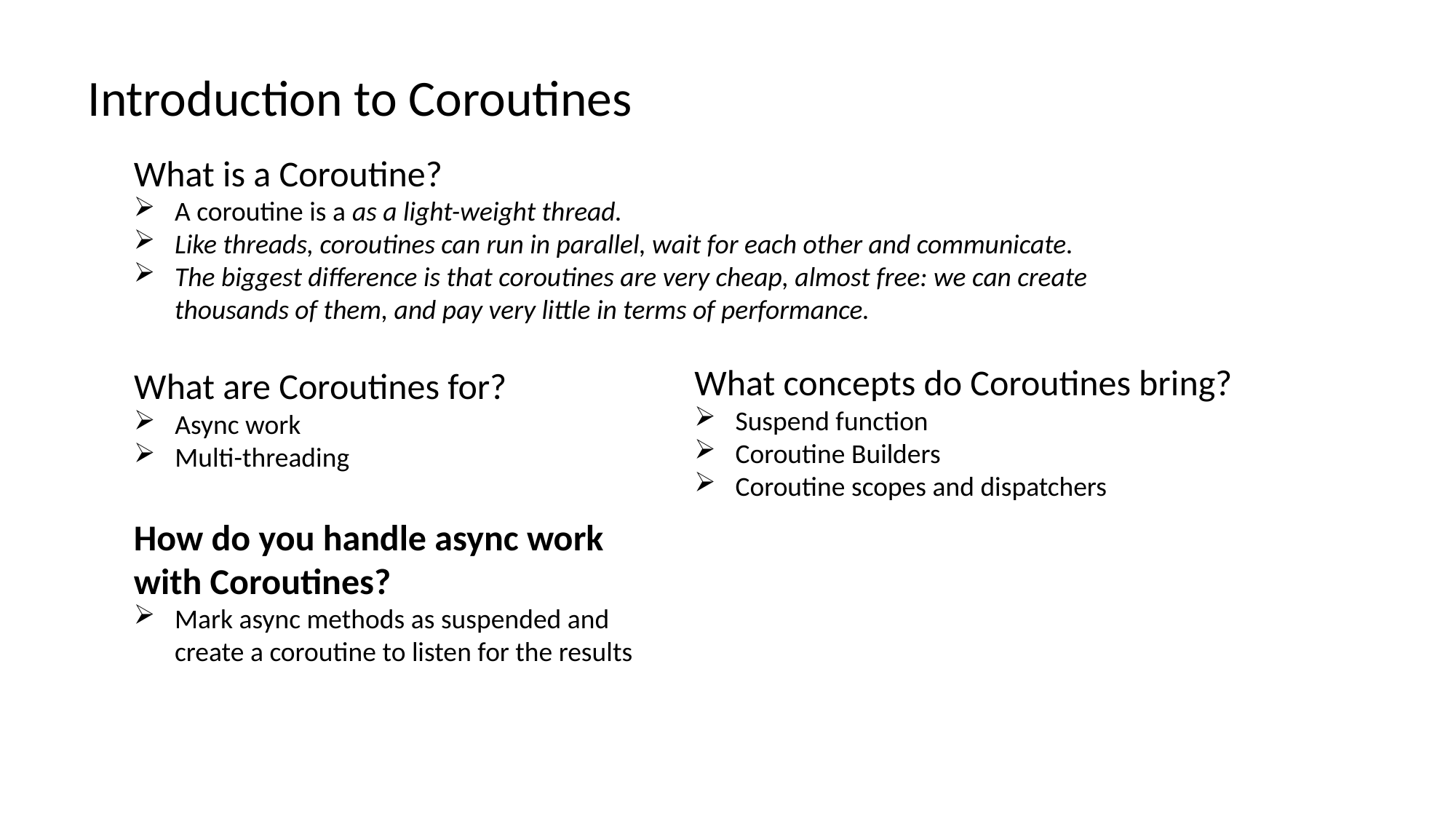

# Introduction to Coroutines
What is a Coroutine?
A coroutine is a as a light-weight thread.
Like threads, coroutines can run in parallel, wait for each other and communicate.
The biggest difference is that coroutines are very cheap, almost free: we can create thousands of them, and pay very little in terms of performance.
What concepts do Coroutines bring?
Suspend function
Coroutine Builders
Coroutine scopes and dispatchers
What are Coroutines for?
Async work
Multi-threading

How do you handle async work with Coroutines?
Mark async methods as suspended and create a coroutine to listen for the results